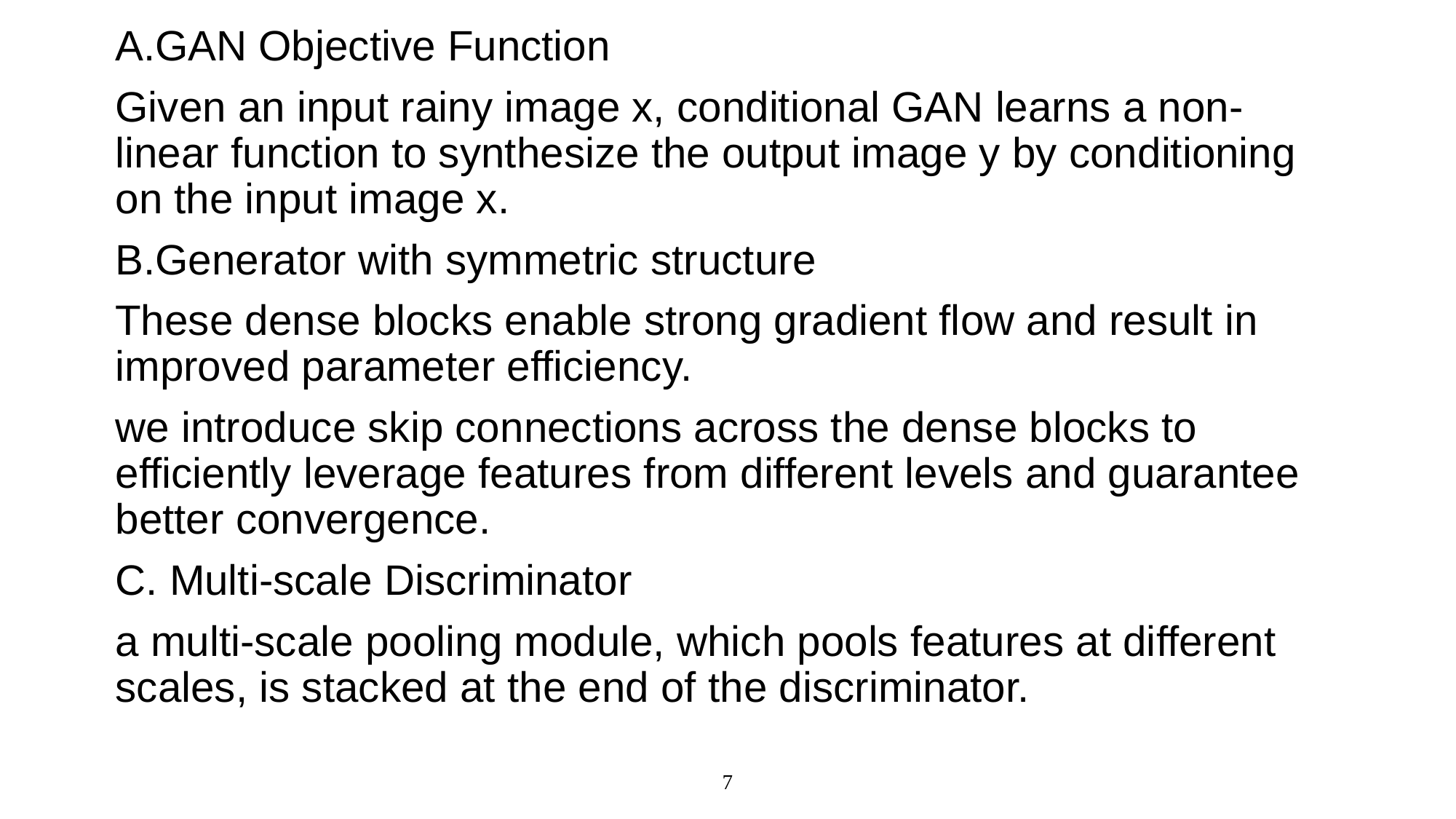

A.GAN Objective Function
Given an input rainy image x, conditional GAN learns a non-linear function to synthesize the output image y by conditioning on the input image x.
B.Generator with symmetric structure
These dense blocks enable strong gradient flow and result in improved parameter efficiency.
we introduce skip connections across the dense blocks to efficiently leverage features from different levels and guarantee better convergence.
C. Multi-scale Discriminator
a multi-scale pooling module, which pools features at different scales, is stacked at the end of the discriminator.
7